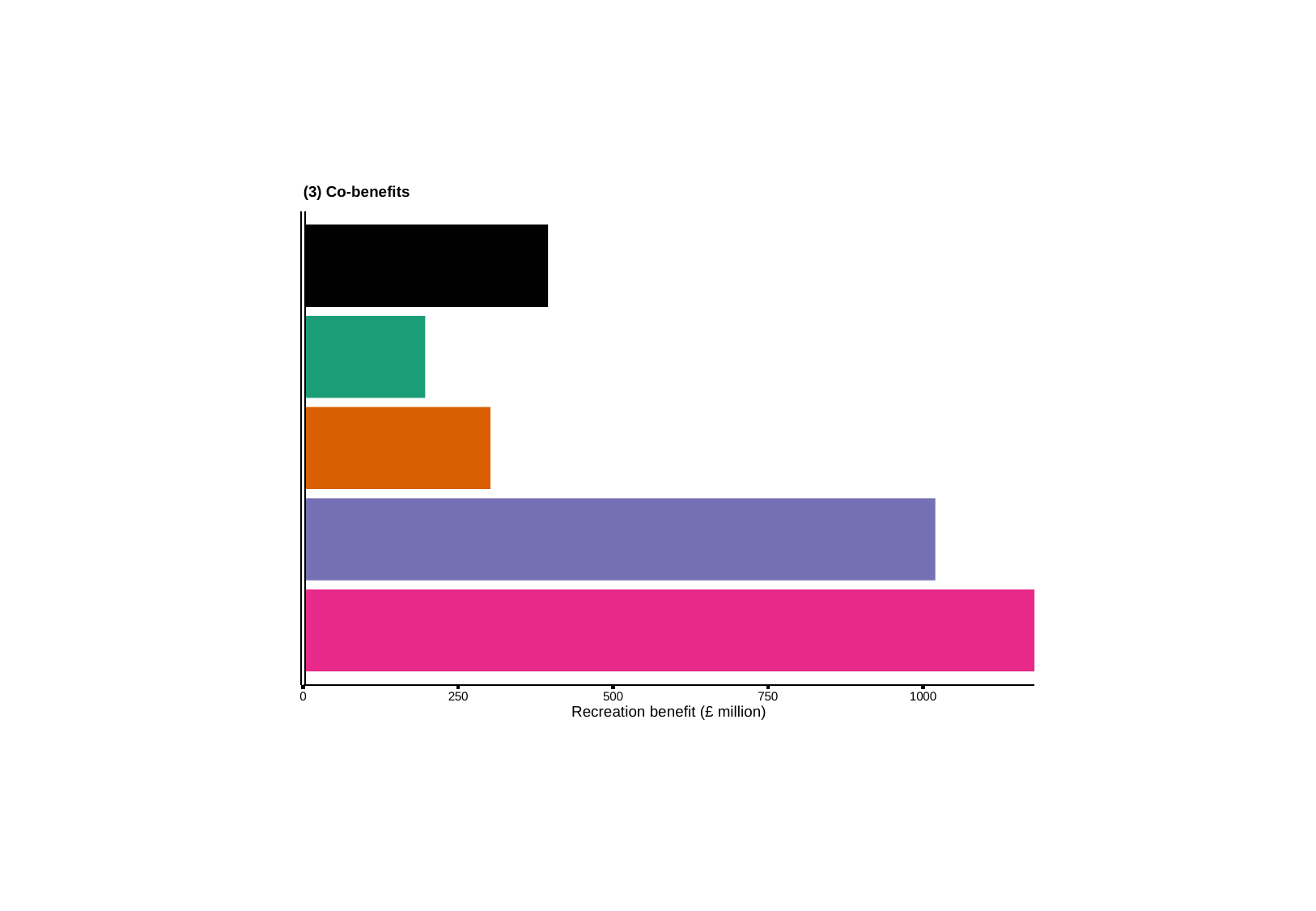

(3) Co-benefits

0
250
500
750
1000
Recreation benefit (£ million)